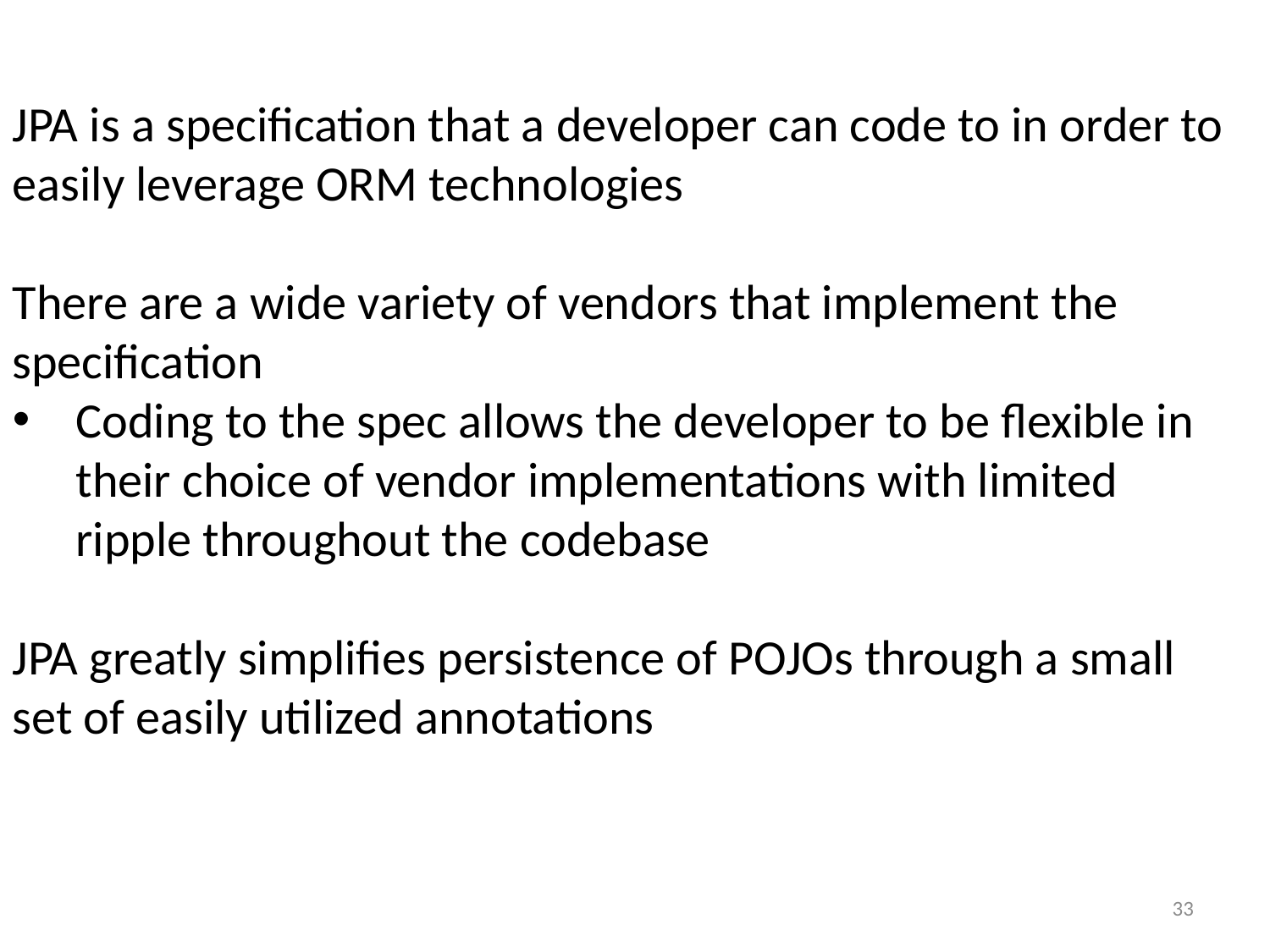

JPA is a specification that a developer can code to in order to easily leverage ORM technologies

There are a wide variety of vendors that implement the specification
Coding to the spec allows the developer to be flexible in their choice of vendor implementations with limited ripple throughout the codebase

JPA greatly simplifies persistence of POJOs through a small set of easily utilized annotations
33